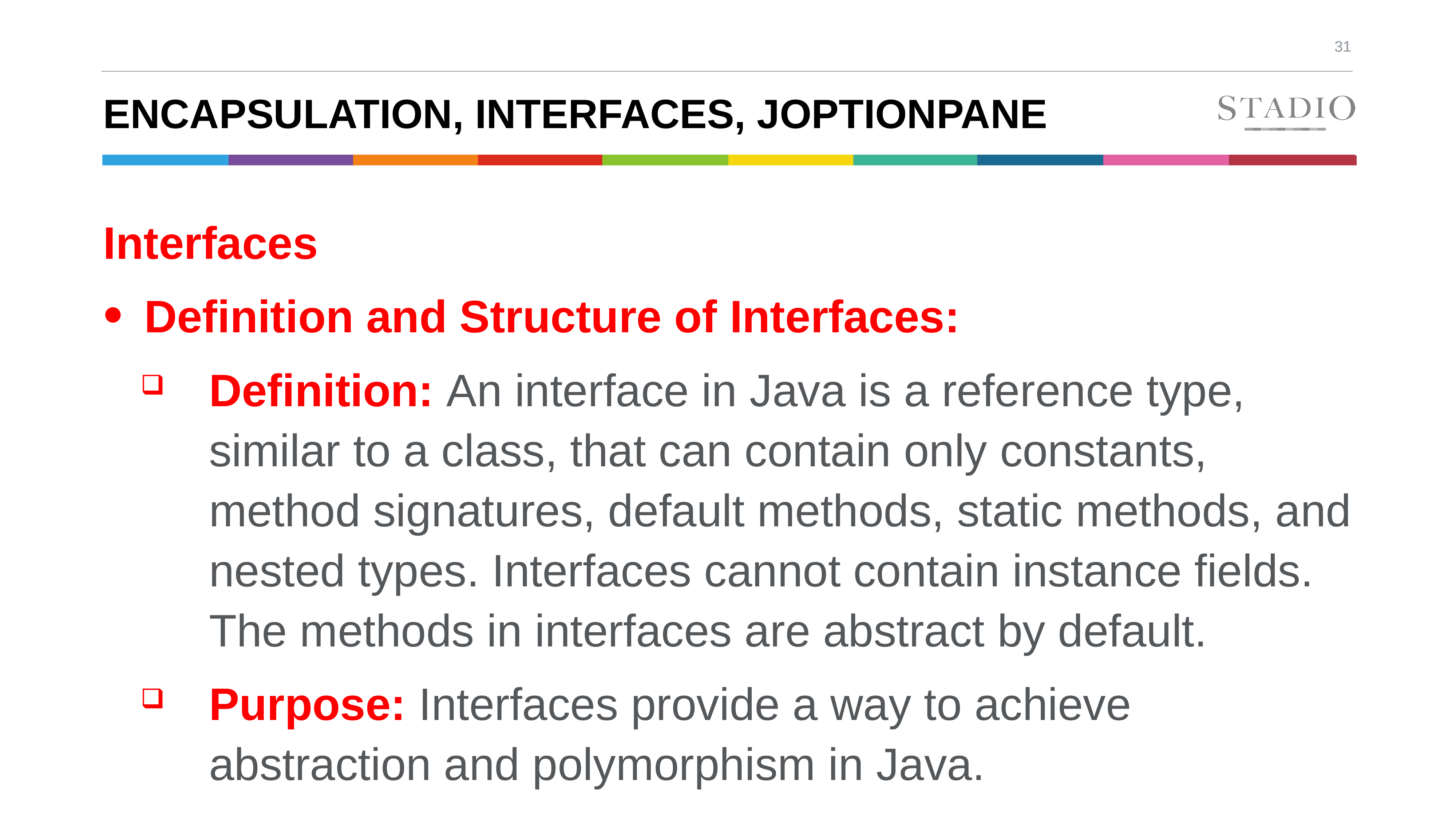

# Encapsulation, Interfaces, JOptionpane

Interfaces
Definition and Structure of Interfaces:
Definition: An interface in Java is a reference type, similar to a class, that can contain only constants, method signatures, default methods, static methods, and nested types. Interfaces cannot contain instance fields. The methods in interfaces are abstract by default.
Purpose: Interfaces provide a way to achieve abstraction and polymorphism in Java.